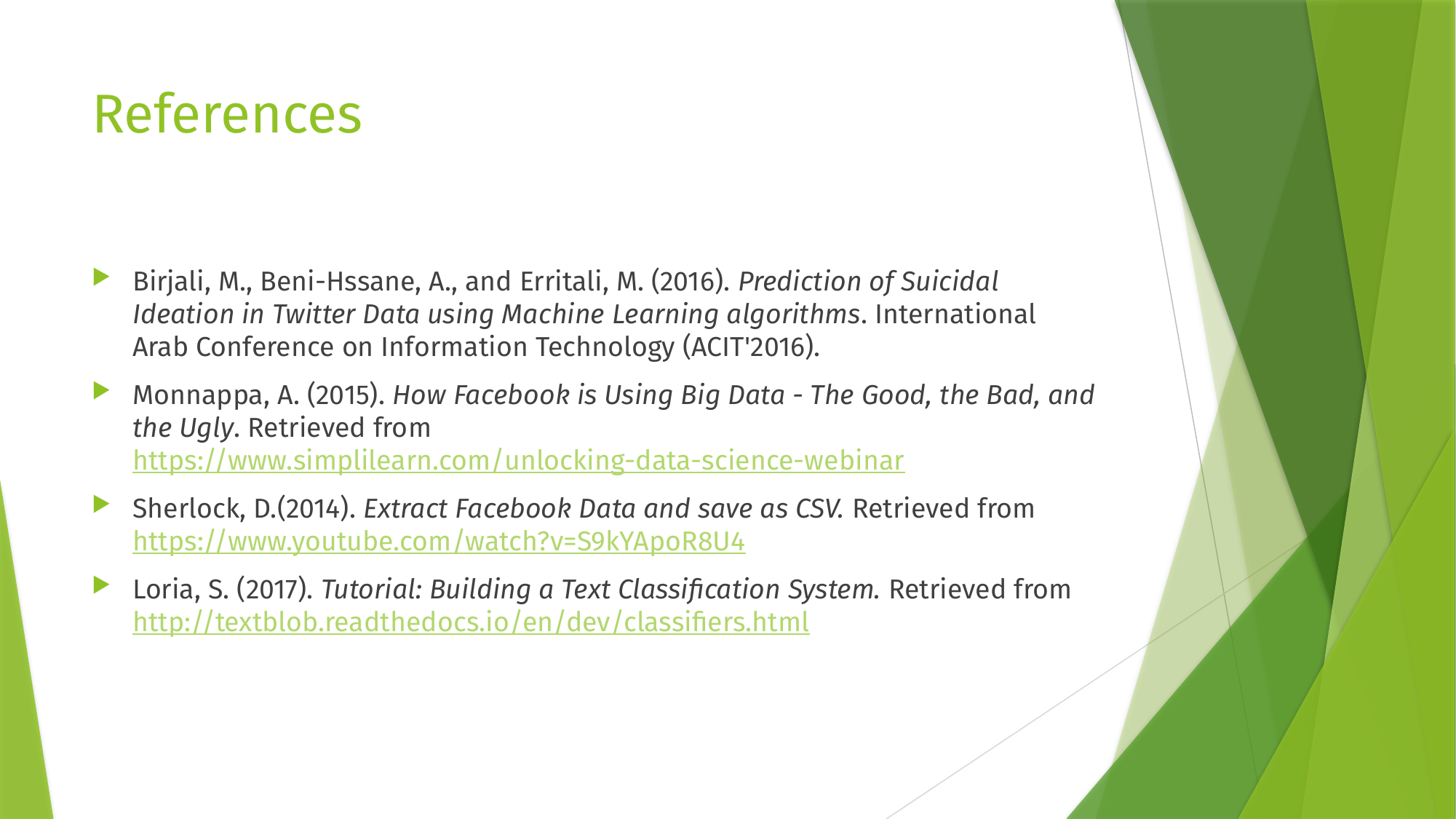

# References
Birjali, M., Beni-Hssane, A., and Erritali, M. (2016). Prediction of Suicidal Ideation in Twitter Data using Machine Learning algorithms. International Arab Conference on Information Technology (ACIT'2016).
Monnappa, A. (2015). How Facebook is Using Big Data - The Good, the Bad, and the Ugly. Retrieved from https://www.simplilearn.com/unlocking-data-science-webinar
Sherlock, D.(2014). Extract Facebook Data and save as CSV. Retrieved from https://www.youtube.com/watch?v=S9kYApoR8U4
Loria, S. (2017). Tutorial: Building a Text Classification System. Retrieved from http://textblob.readthedocs.io/en/dev/classifiers.html